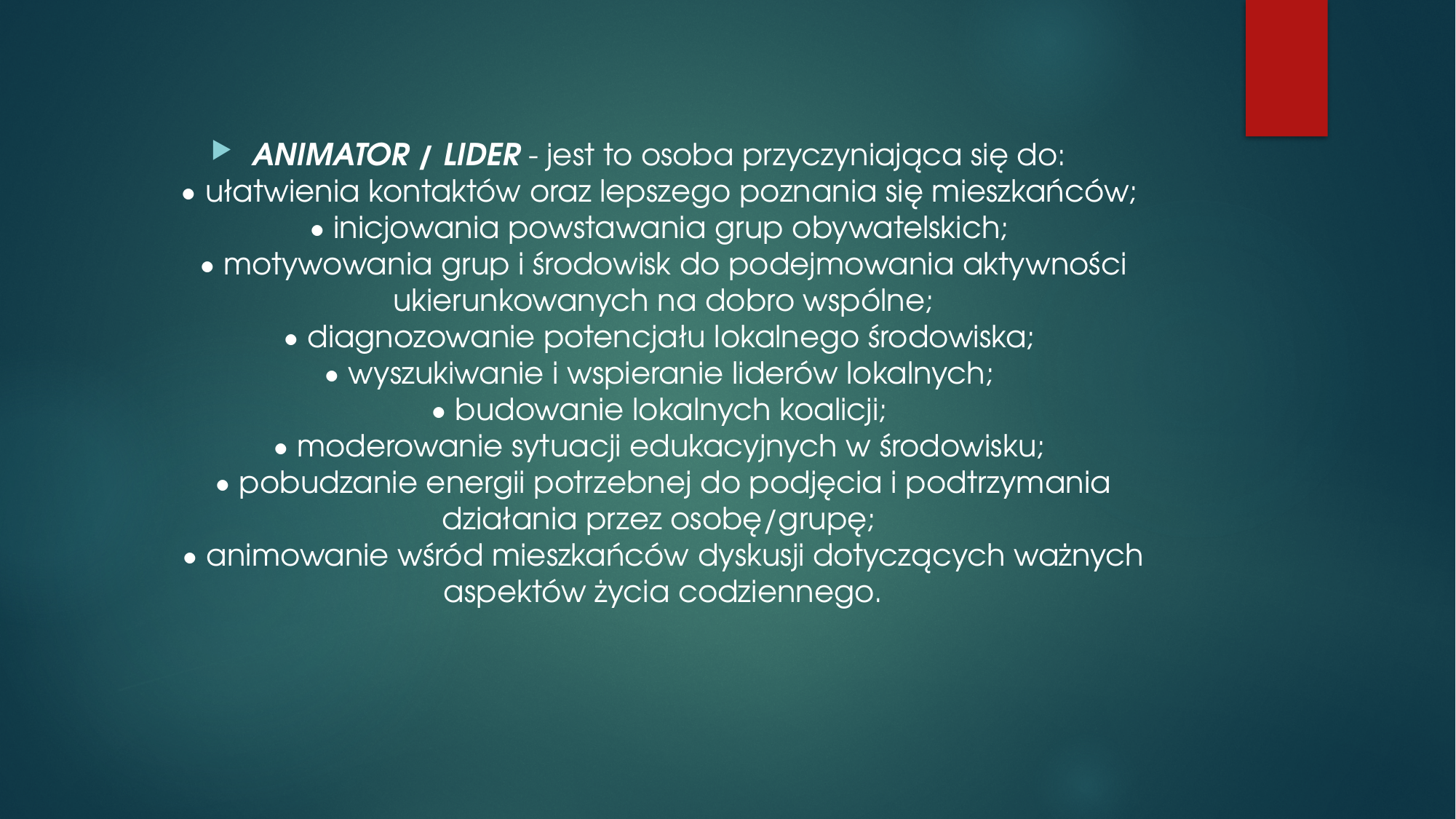

ANIMATOR / LIDER - jest to osoba przyczyniająca się do:
• ułatwienia kontaktów oraz lepszego poznania się mieszkańców;
• inicjowania powstawania grup obywatelskich;
• motywowania grup i środowisk do podejmowania aktywności ukierunkowanych na dobro wspólne;
• diagnozowanie potencjału lokalnego środowiska;
• wyszukiwanie i wspieranie liderów lokalnych;
• budowanie lokalnych koalicji;
• moderowanie sytuacji edukacyjnych w środowisku;
• pobudzanie energii potrzebnej do podjęcia i podtrzymania działania przez osobę/grupę;
• animowanie wśród mieszkańców dyskusji dotyczących ważnych aspektów życia codziennego.